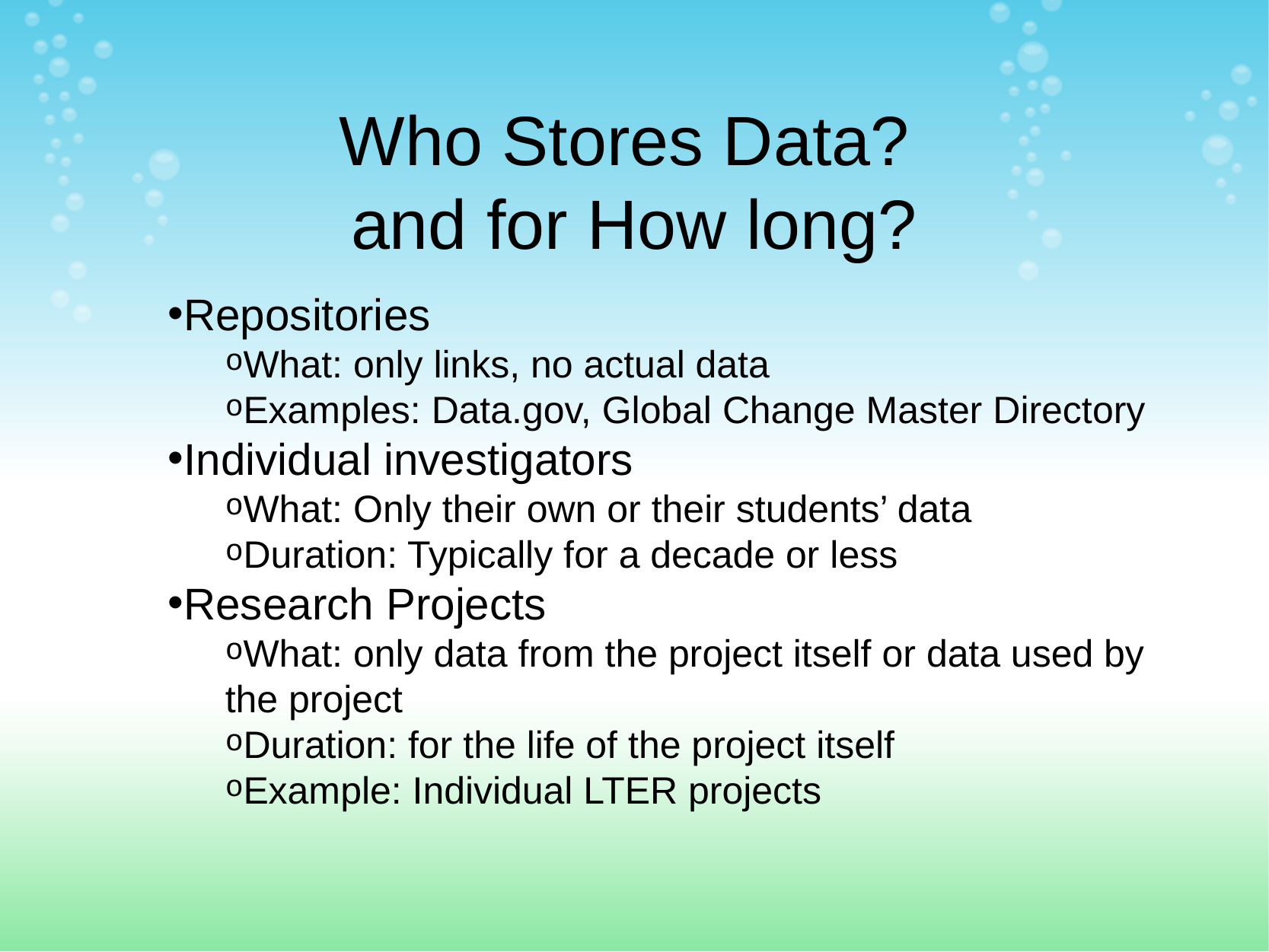

# Who Stores Data? and for How long?
Repositories
What: only links, no actual data
Examples: Data.gov, Global Change Master Directory
Individual investigators
What: Only their own or their students’ data
Duration: Typically for a decade or less
Research Projects
What: only data from the project itself or data used by the project
Duration: for the life of the project itself
Example: Individual LTER projects